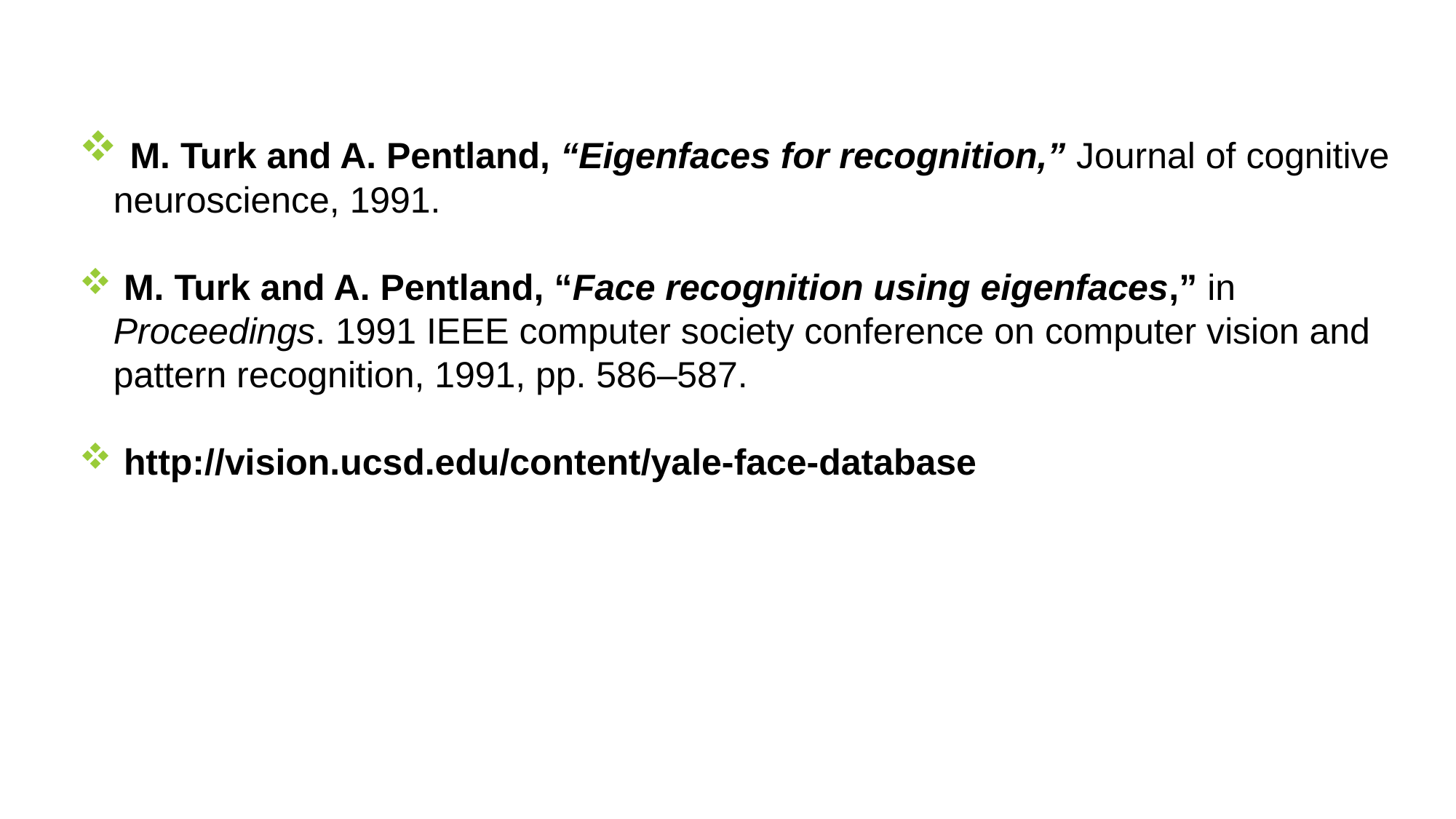

M. Turk and A. Pentland, “Eigenfaces for recognition,” Journal of cognitive neuroscience, 1991.

 M. Turk and A. Pentland, “Face recognition using eigenfaces,” in Proceedings. 1991 IEEE computer society conference on computer vision and pattern recognition, 1991, pp. 586–587.

 http://vision.ucsd.edu/content/yale-face-database